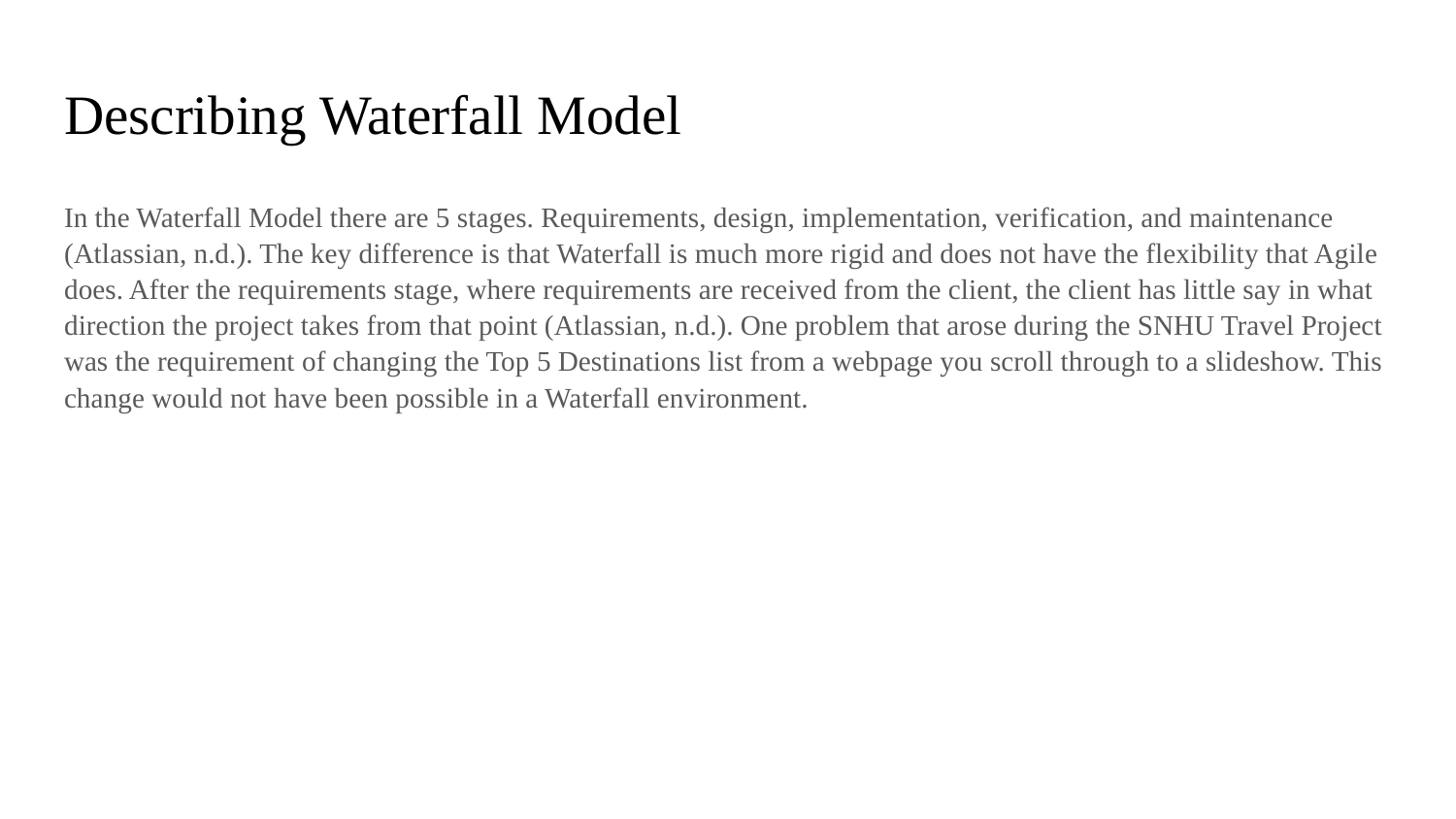

# Describing Waterfall Model
In the Waterfall Model there are 5 stages. Requirements, design, implementation, verification, and maintenance (Atlassian, n.d.). The key difference is that Waterfall is much more rigid and does not have the flexibility that Agile does. After the requirements stage, where requirements are received from the client, the client has little say in what direction the project takes from that point (Atlassian, n.d.). One problem that arose during the SNHU Travel Project was the requirement of changing the Top 5 Destinations list from a webpage you scroll through to a slideshow. This change would not have been possible in a Waterfall environment.